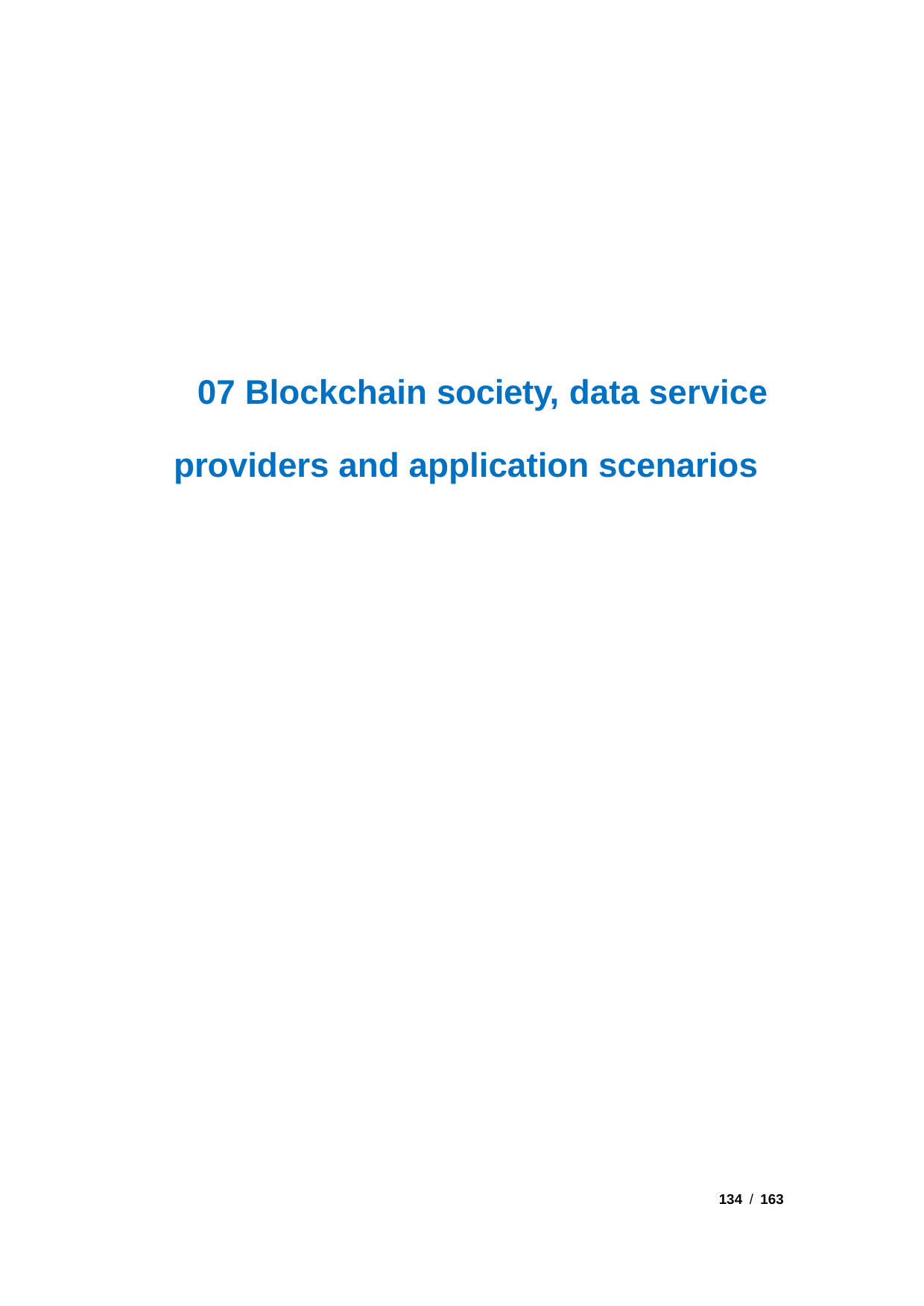

07 Blockchain society, data service
providers and application scenarios
134 / 163